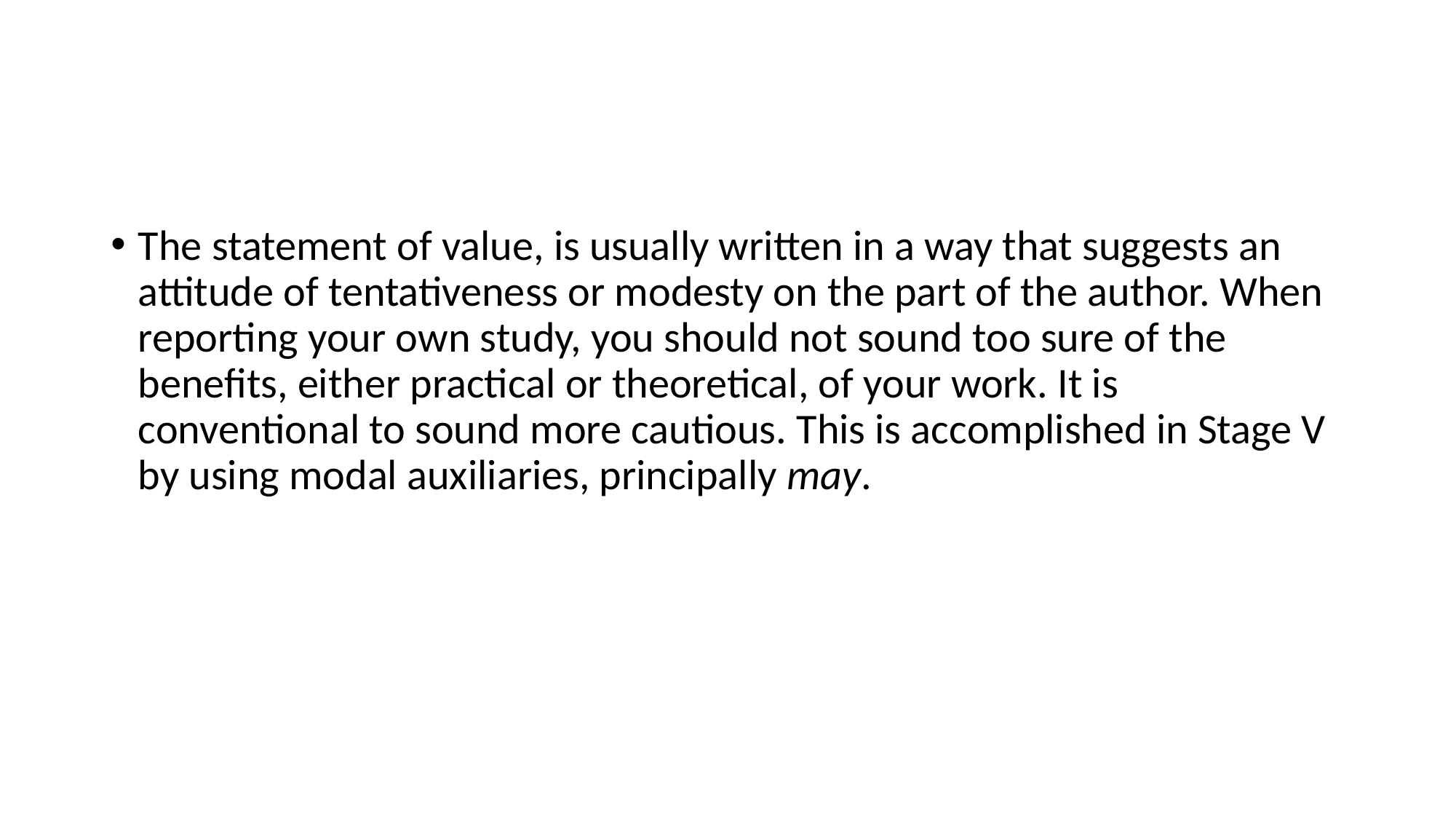

#
The statement of value, is usually written in a way that suggests an attitude of tentativeness or modesty on the part of the author. When reporting your own study, you should not sound too sure of the benefits, either practical or theoretical, of your work. It is conventional to sound more cautious. This is accomplished in Stage V by using modal auxiliaries, principally may.